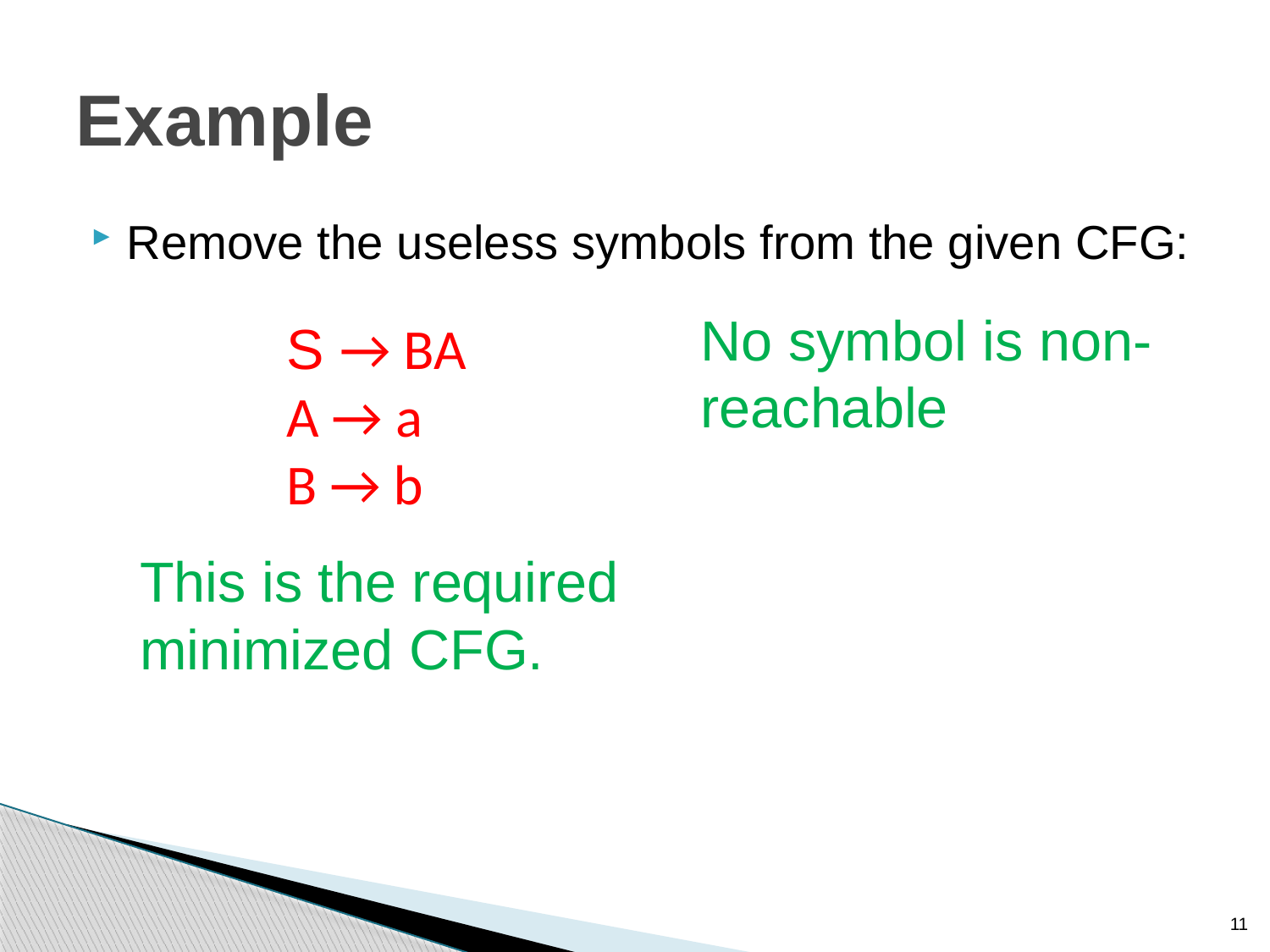

# Example
Remove the useless symbols from the given CFG:
No symbol is non-reachable
S → BA
A → a
B → b
This is the required minimized CFG.
11